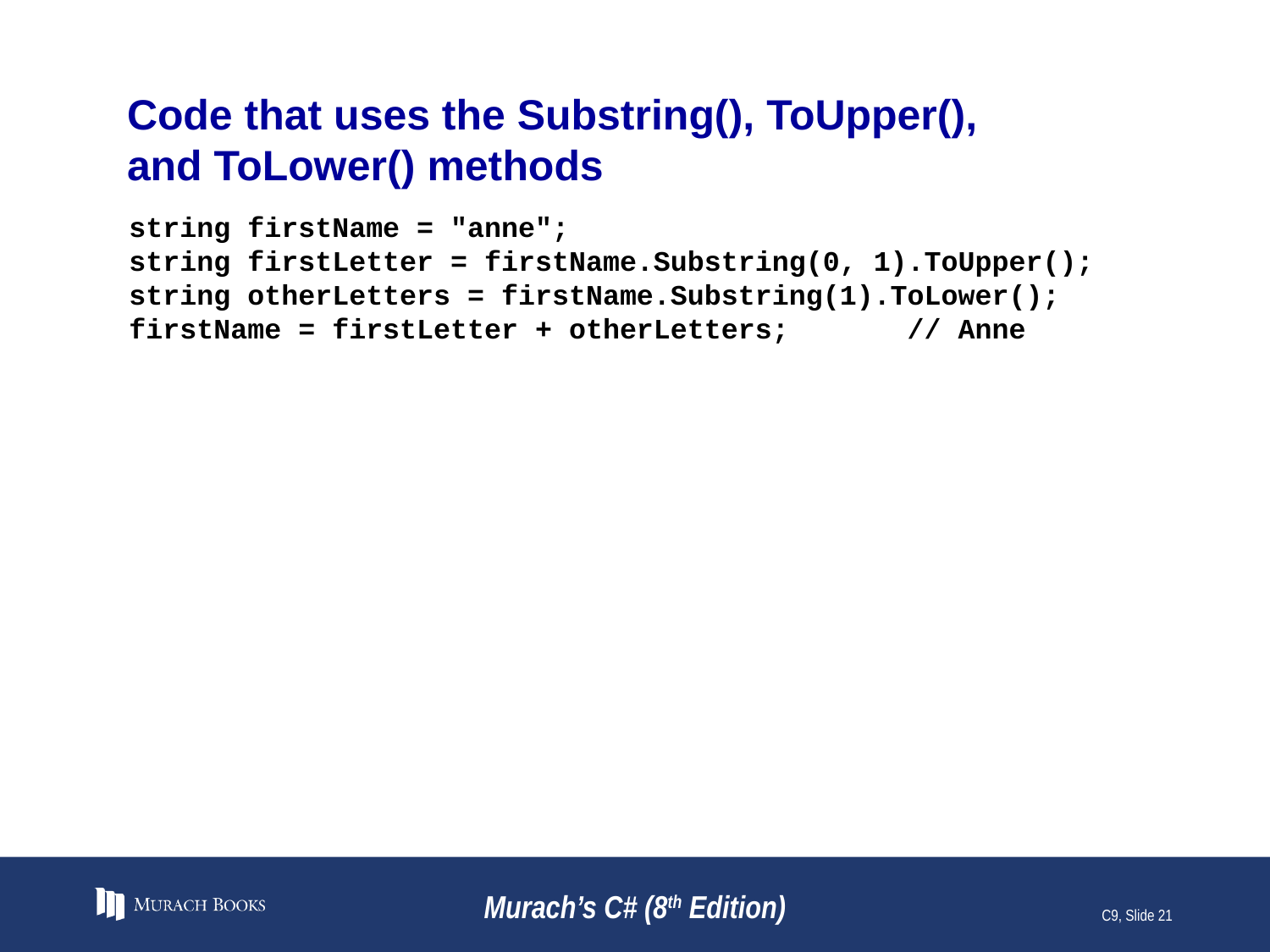

# Code that uses the Substring(), ToUpper(), and ToLower() methods
string firstName = "anne";
string firstLetter = firstName.Substring(0, 1).ToUpper();
string otherLetters = firstName.Substring(1).ToLower();
firstName = firstLetter + otherLetters;       // Anne

Murach’s C# (8th Edition)

C9, Slide 21